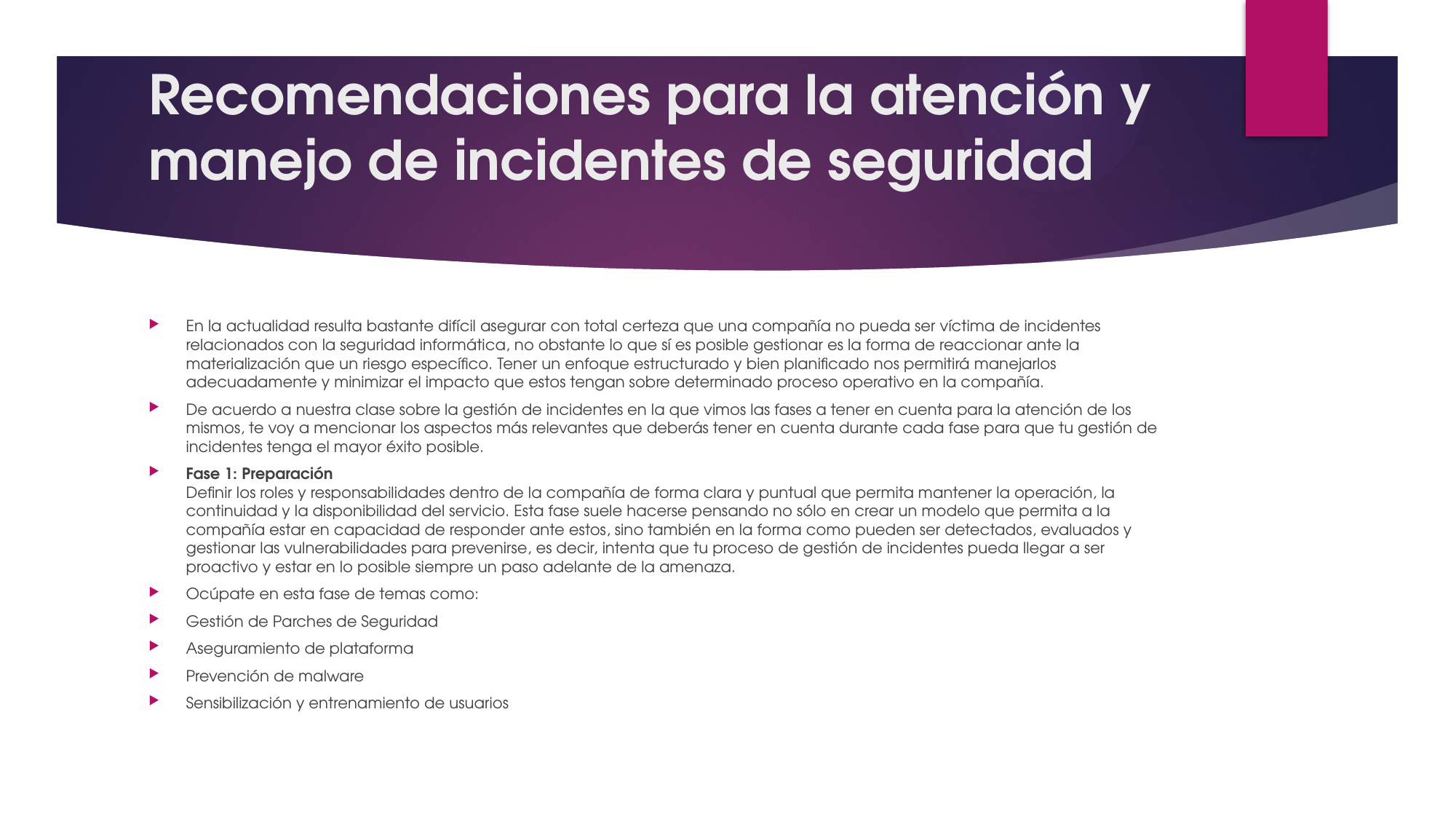

# Recomendaciones para la atención y manejo de incidentes de seguridad
En la actualidad resulta bastante difícil asegurar con total certeza que una compañía no pueda ser víctima de incidentes relacionados con la seguridad informática, no obstante lo que sí es posible gestionar es la forma de reaccionar ante la materialización que un riesgo específico. Tener un enfoque estructurado y bien planificado nos permitirá manejarlos adecuadamente y minimizar el impacto que estos tengan sobre determinado proceso operativo en la compañía.
De acuerdo a nuestra clase sobre la gestión de incidentes en la que vimos las fases a tener en cuenta para la atención de los mismos, te voy a mencionar los aspectos más relevantes que deberás tener en cuenta durante cada fase para que tu gestión de incidentes tenga el mayor éxito posible.
Fase 1: Preparación
Definir los roles y responsabilidades dentro de la compañía de forma clara y puntual que permita mantener la operación, la continuidad y la disponibilidad del servicio. Esta fase suele hacerse pensando no sólo en crear un modelo que permita a la compañía estar en capacidad de responder ante estos, sino también en la forma como pueden ser detectados, evaluados y gestionar las vulnerabilidades para prevenirse, es decir, intenta que tu proceso de gestión de incidentes pueda llegar a ser proactivo y estar en lo posible siempre un paso adelante de la amenaza.
Ocúpate en esta fase de temas como:
Gestión de Parches de Seguridad
Aseguramiento de plataforma
Prevención de malware
Sensibilización y entrenamiento de usuarios